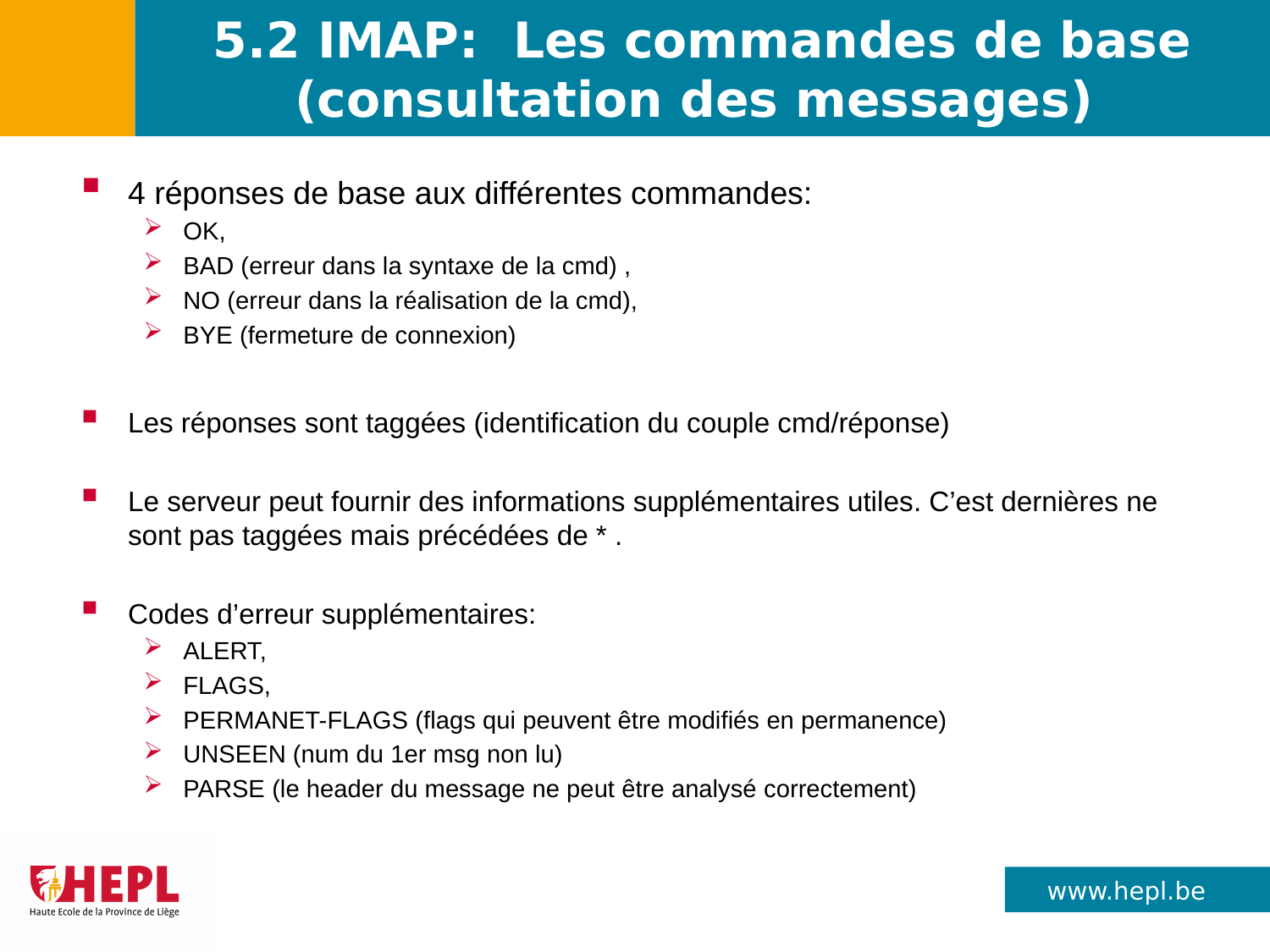

# 5.2 IMAP:  Les commandes de base (consultation des messages)
4 réponses de base aux différentes commandes:
OK,
BAD (erreur dans la syntaxe de la cmd) ,
NO (erreur dans la réalisation de la cmd),
BYE (fermeture de connexion)

Les réponses sont taggées (identification du couple cmd/réponse)

Le serveur peut fournir des informations supplémentaires utiles. C’est dernières ne sont pas taggées mais précédées de * .

Codes d’erreur supplémentaires:
ALERT,
FLAGS,
PERMANET-FLAGS (flags qui peuvent être modifiés en permanence)
UNSEEN (num du 1er msg non lu)
PARSE (le header du message ne peut être analysé correctement)